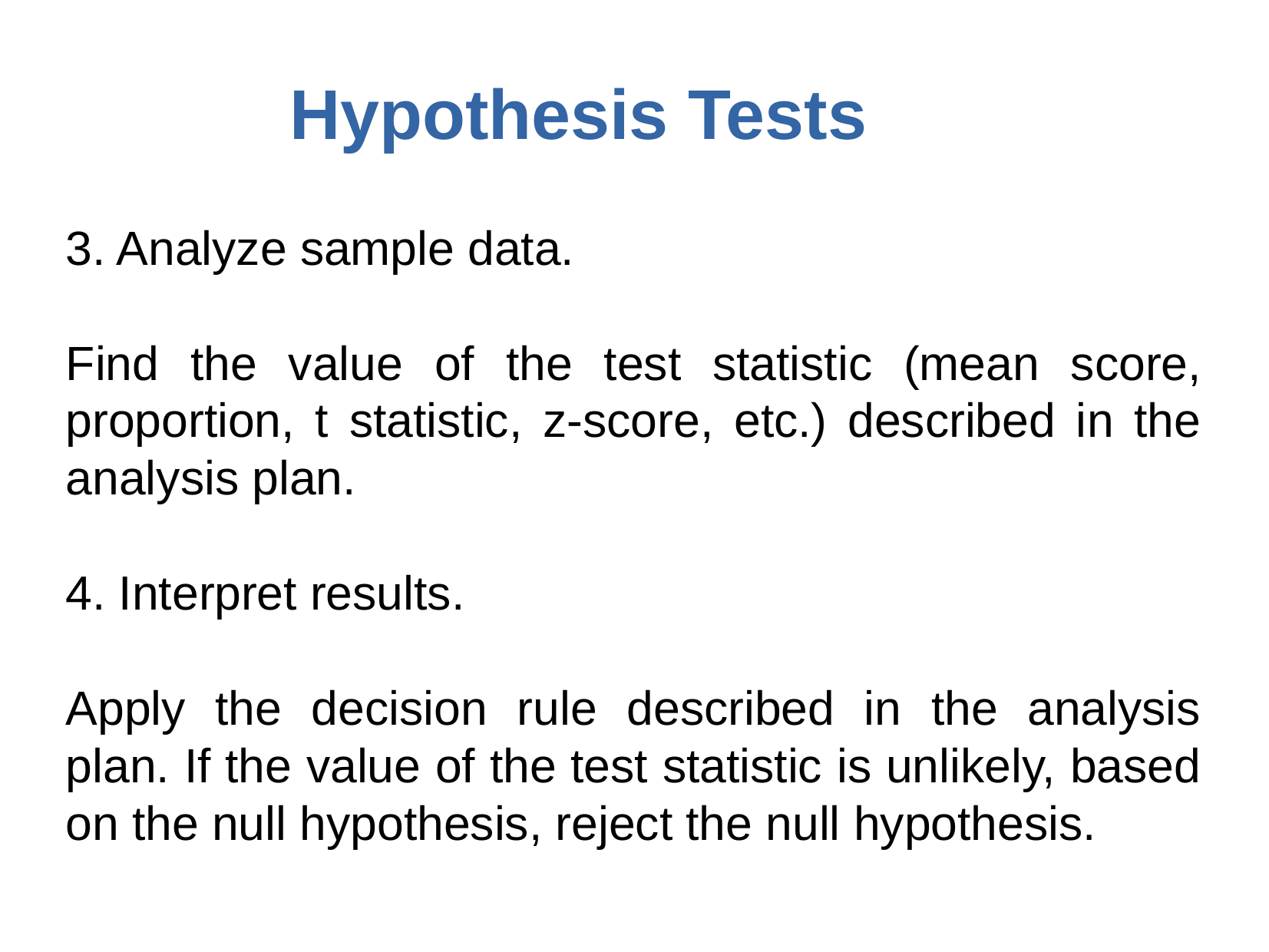

# Hypothesis Tests
3. Analyze sample data.

Find the value of the test statistic (mean score, proportion, t statistic, z-score, etc.) described in the analysis plan.

4. Interpret results.

Apply the decision rule described in the analysis plan. If the value of the test statistic is unlikely, based on the null hypothesis, reject the null hypothesis.